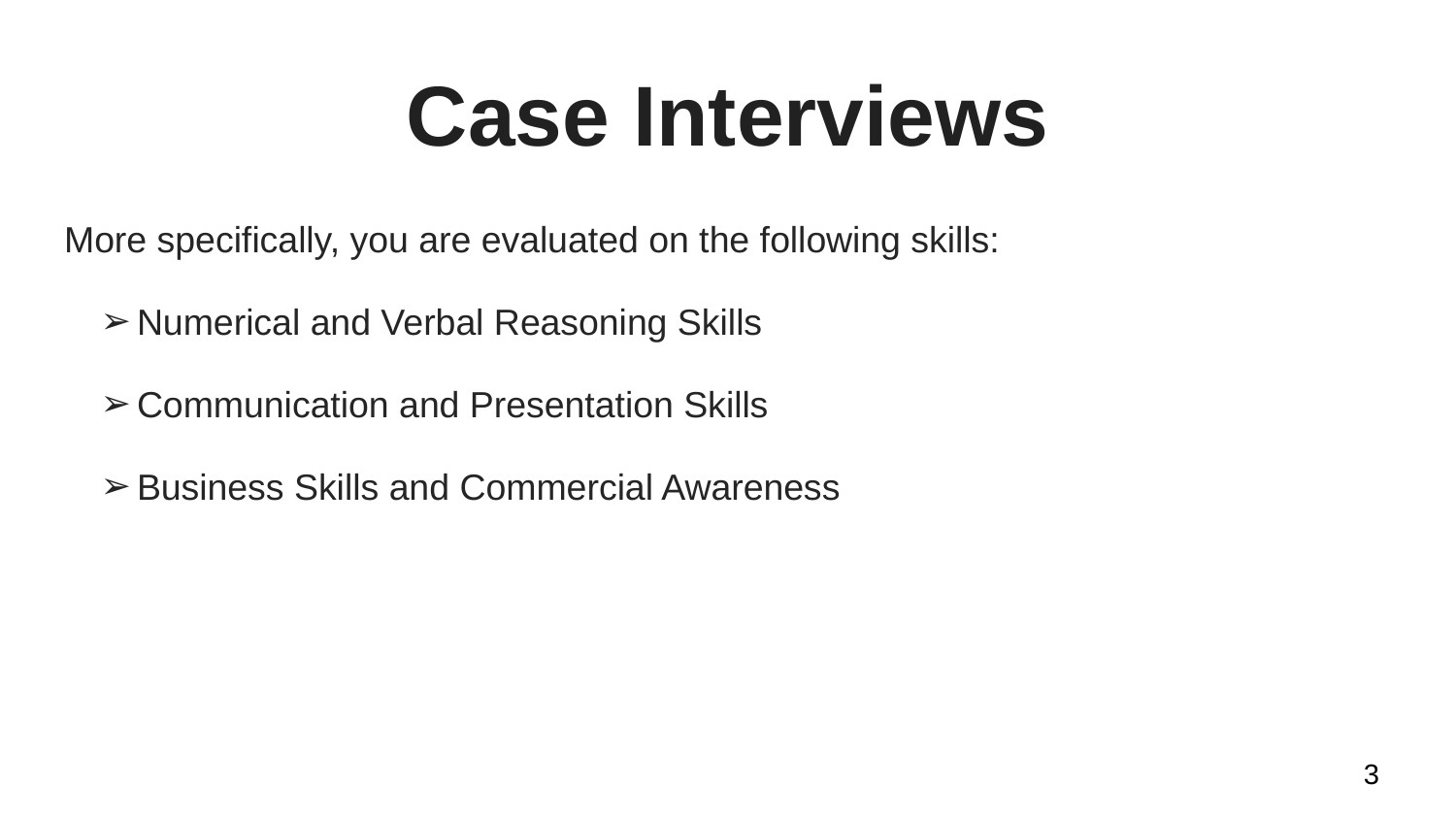

# Case Interviews
More specifically, you are evaluated on the following skills:
Numerical and Verbal Reasoning Skills
Communication and Presentation Skills
Business Skills and Commercial Awareness
3